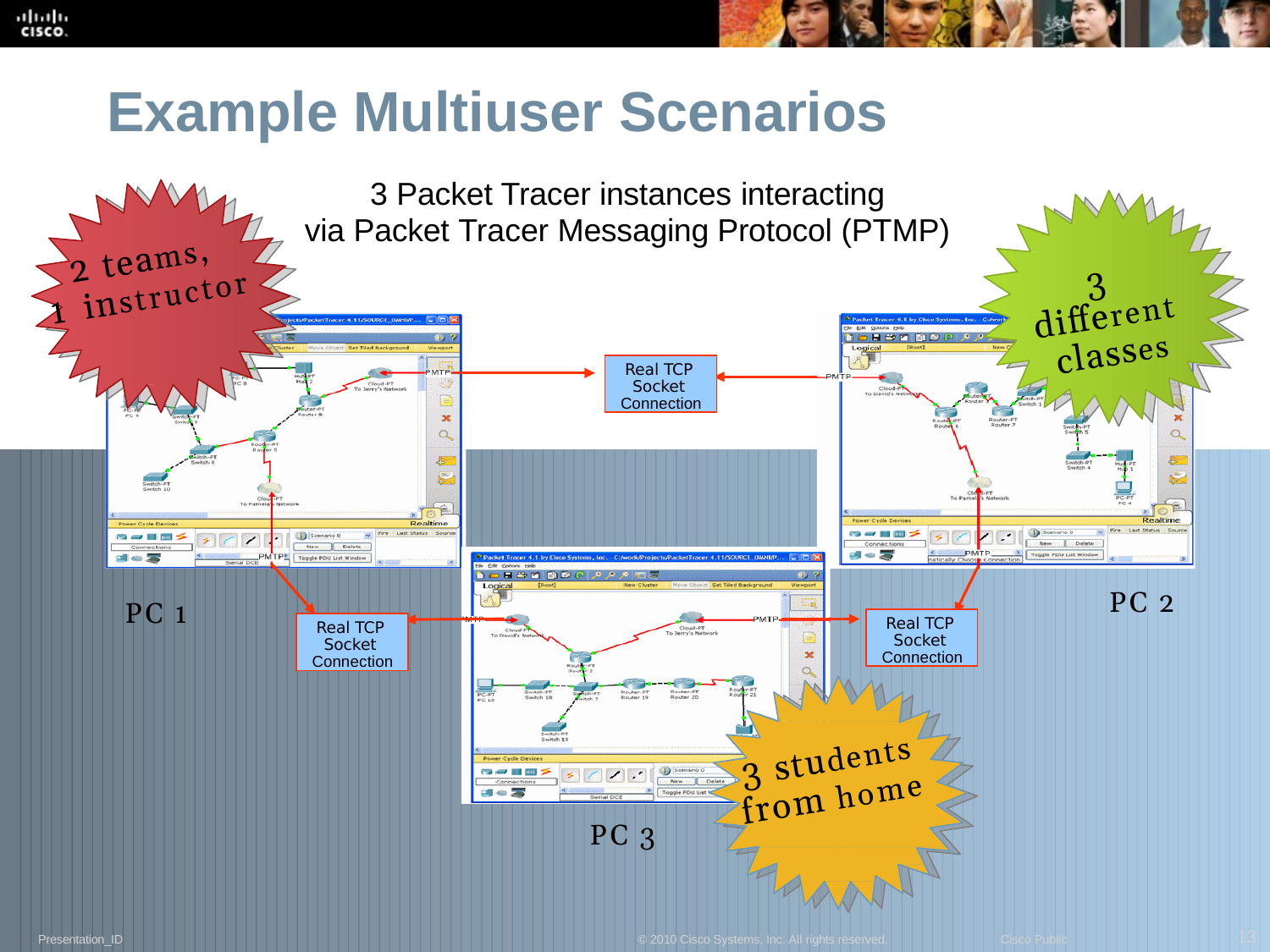

# Example Multiuser Scenarios
3 Packet Tracer instances interacting
via Packet Tracer Messaging Protocol (PTMP)

2 teams,
3
1 instructor
different

classes
Real TCP  Socket  Connection
PC 2
PC 1
Real TCP  Socket  Connection
Real TCP  Socket  Connection

3 students
from home
PC 3
13
Presentation_ID
© 2010 Cisco Systems, Inc. All rights reserved.
Cisco Public